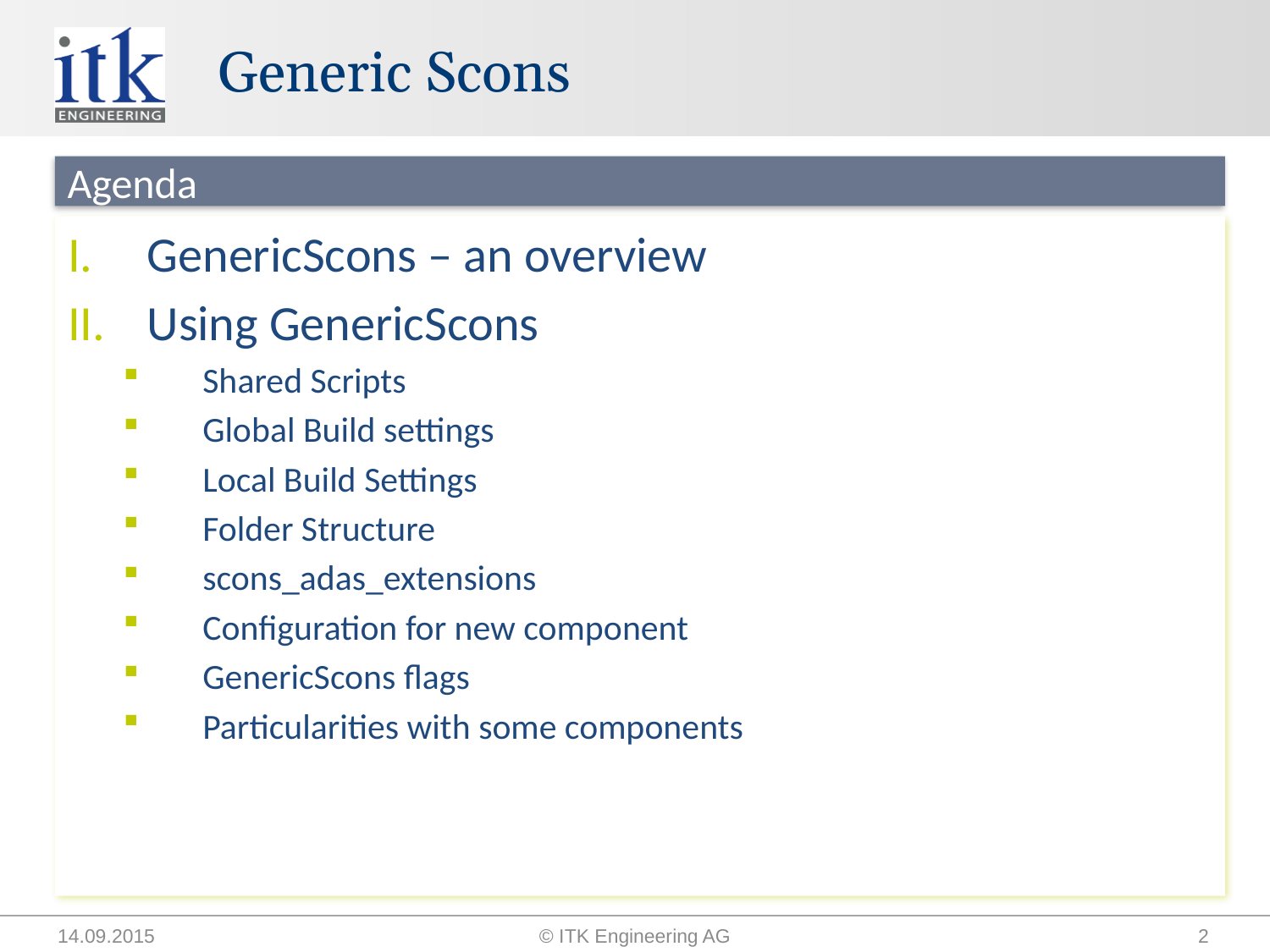

# Generic Scons
Agenda
GenericScons – an overview
Using GenericScons
Shared Scripts
Global Build settings
Local Build Settings
Folder Structure
scons_adas_extensions
Configuration for new component
GenericScons flags
Particularities with some components

14.09.2015
© ITK Engineering AG
2